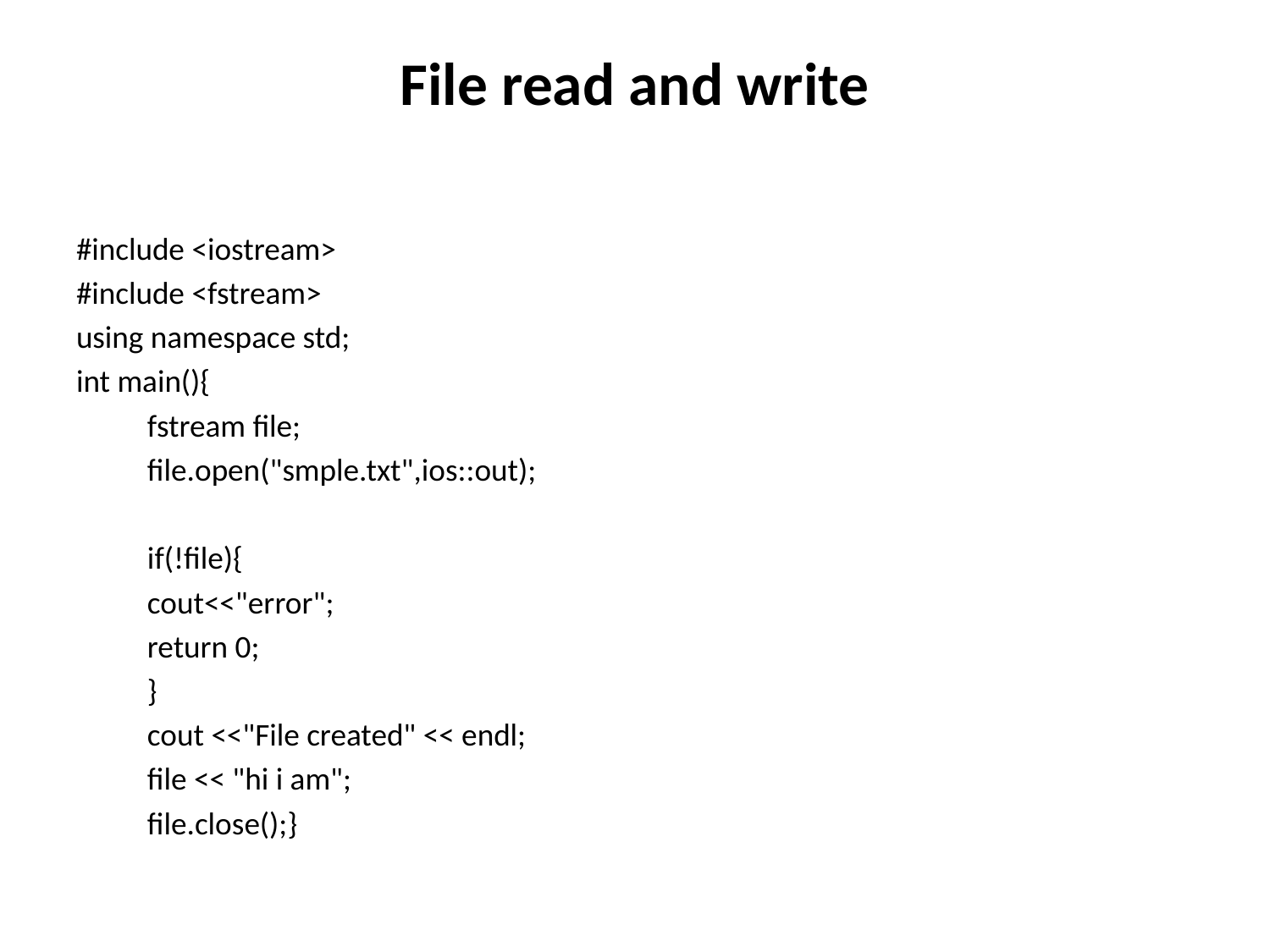

# File read and write
#include <iostream>
#include <fstream>
using namespace std;
int main(){
	fstream file;
	file.open("smple.txt",ios::out);

	if(!file){
		cout<<"error";
		return 0;
	}
	cout <<"File created" << endl;
	file << "hi i am";
	file.close();}